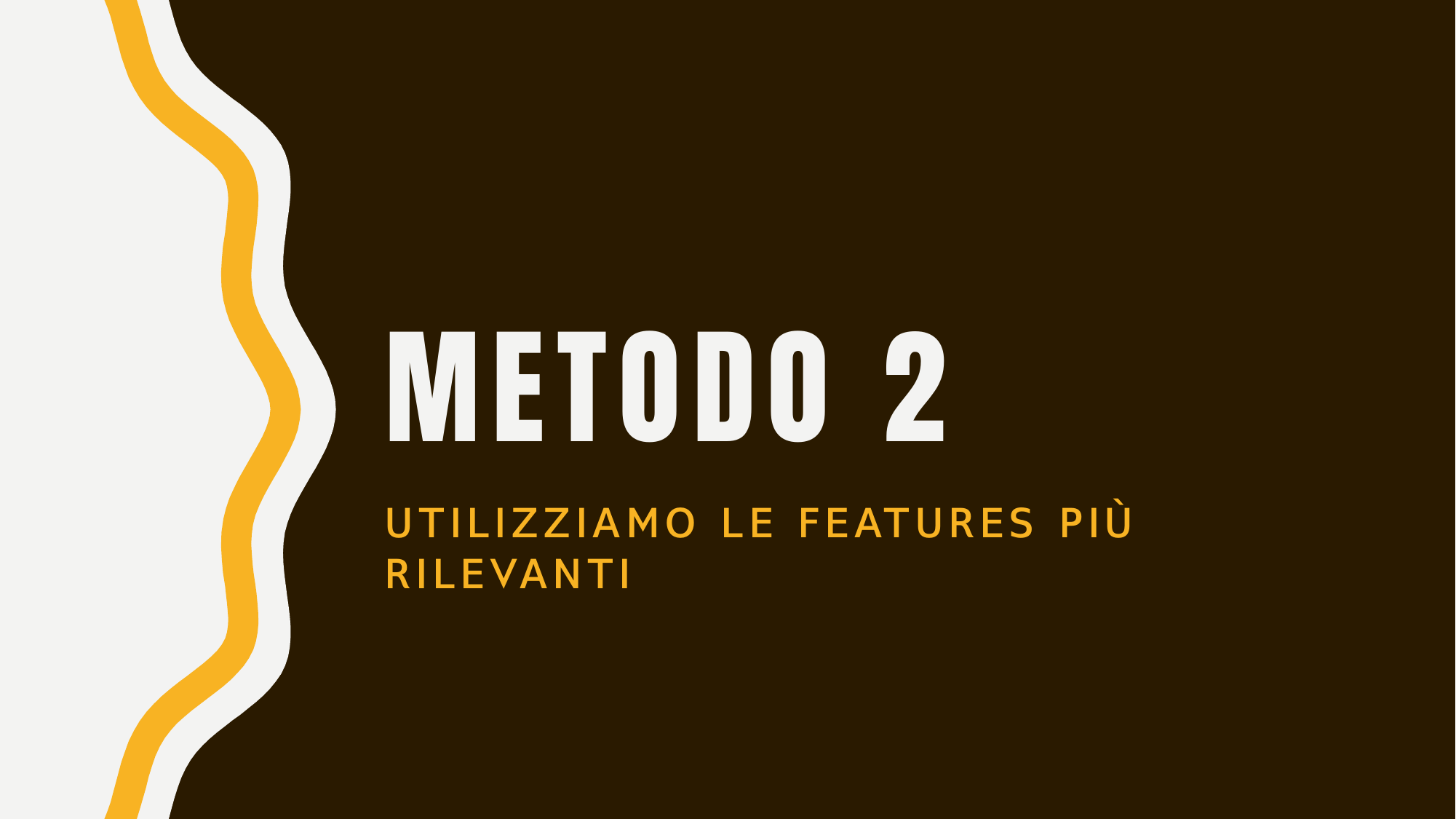

# Metodo 2
Utilizziamo le features più rilevanti